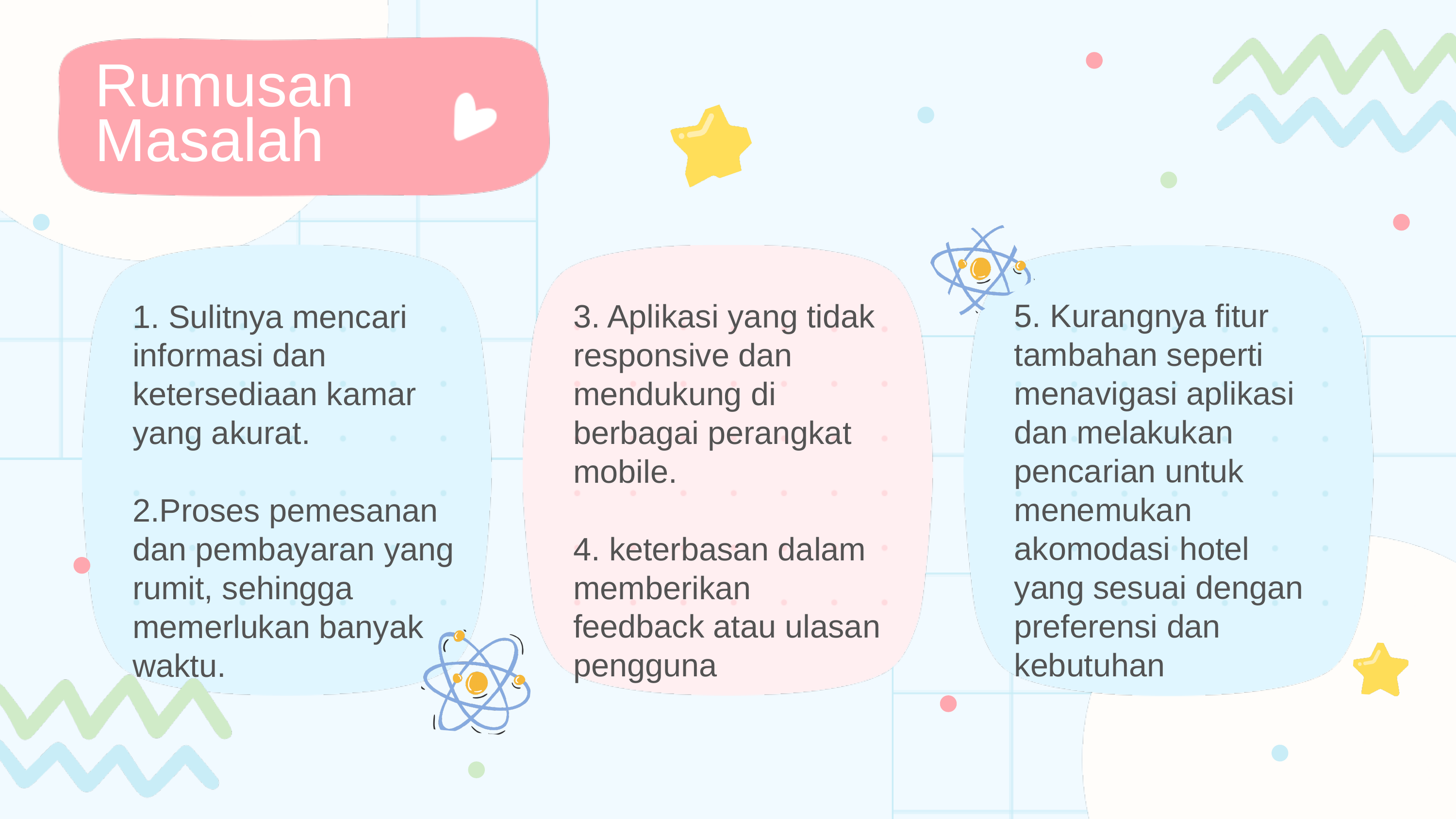

Rumusan Masalah

5. Kurangnya fitur tambahan seperti menavigasi aplikasi dan melakukan pencarian untuk menemukan akomodasi hotel yang sesuai dengan preferensi dan kebutuhan
3. Aplikasi yang tidak responsive dan mendukung di berbagai perangkat mobile.

4. keterbasan dalam memberikan feedback atau ulasan pengguna
1. Sulitnya mencari informasi dan ketersediaan kamar yang akurat.

2.Proses pemesanan dan pembayaran yang rumit, sehingga memerlukan banyak waktu.